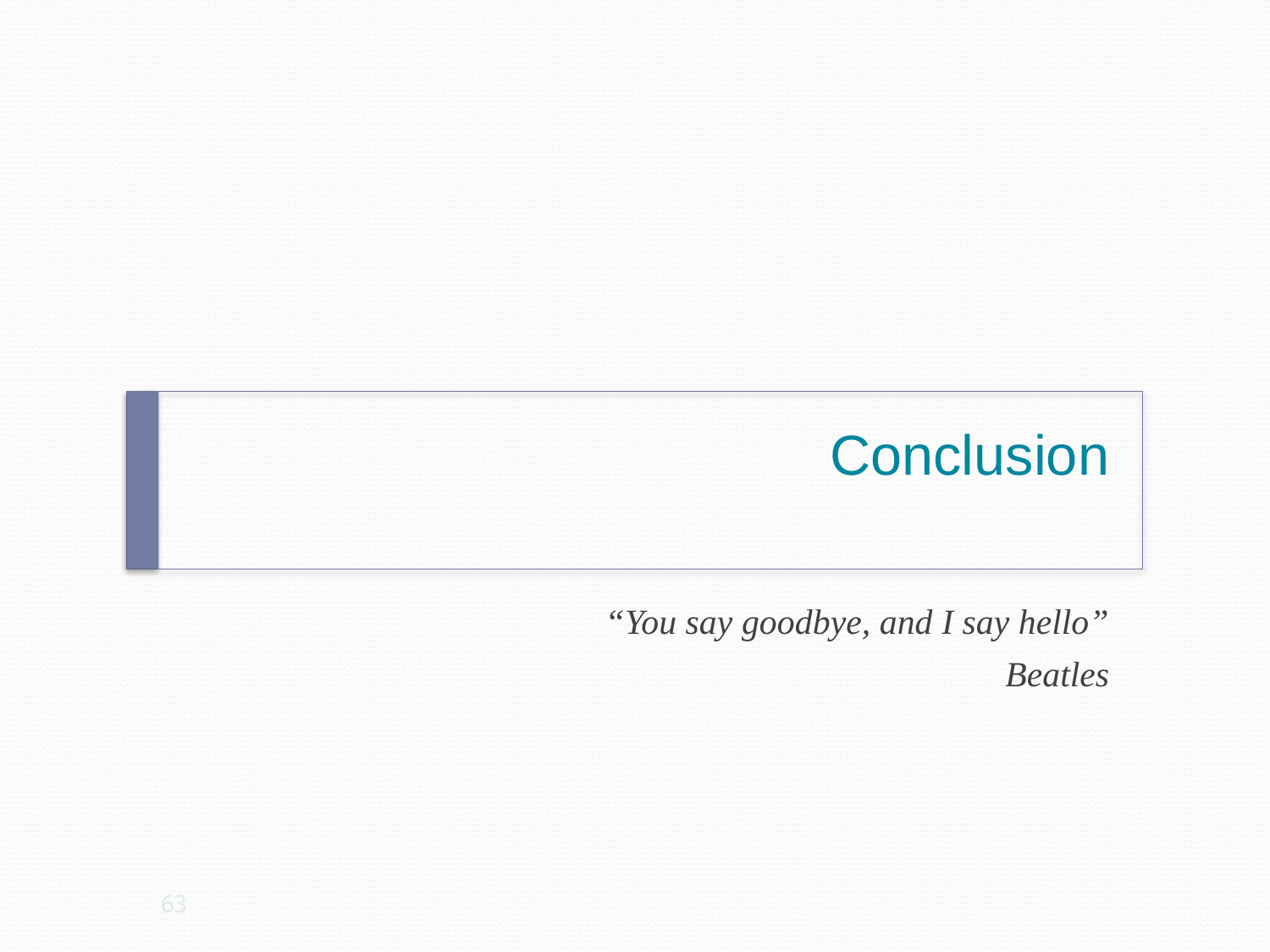

# Conclusion
“You say goodbye, and I say hello”
Beatles
63